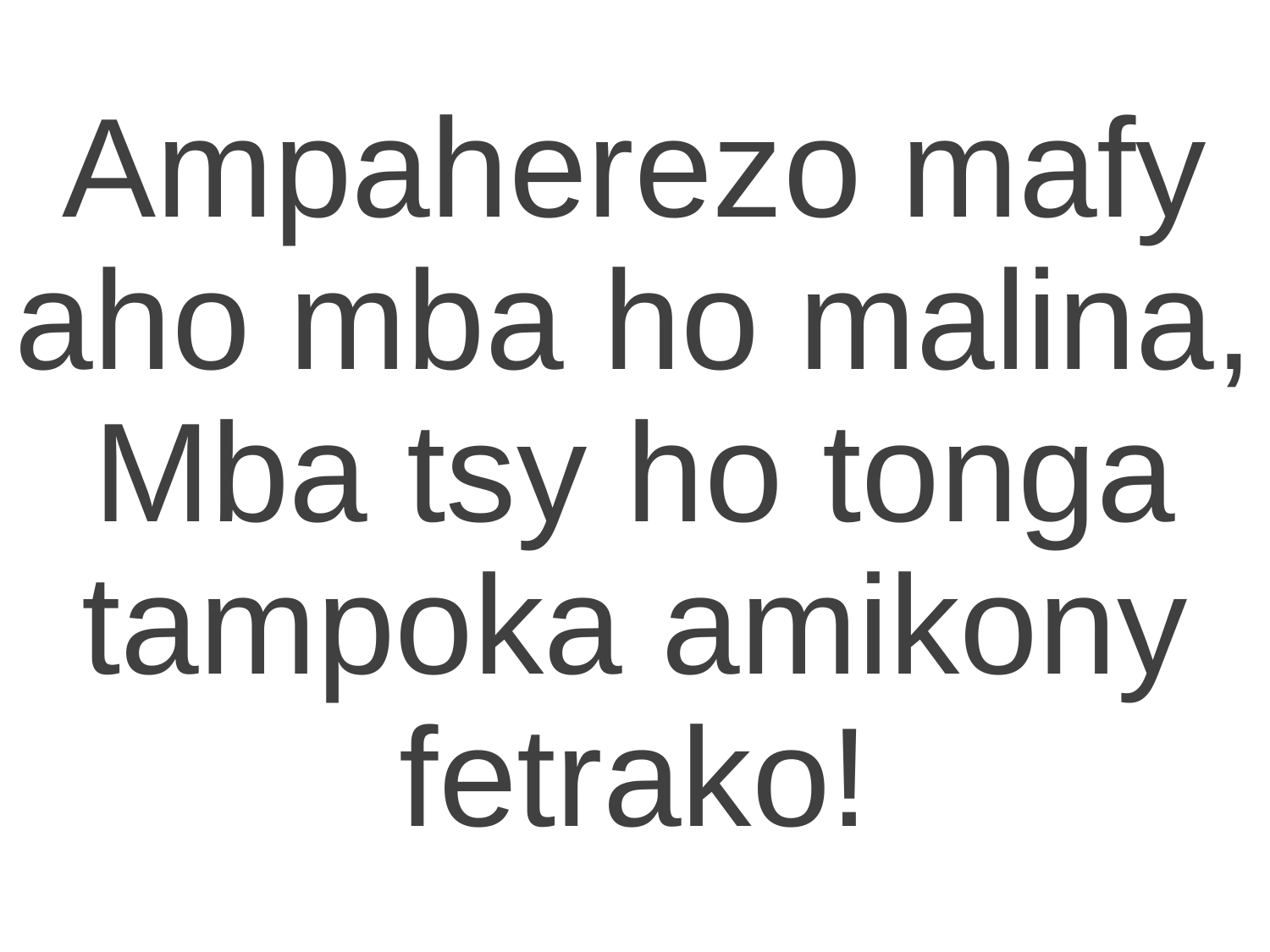

Ampaherezo mafy aho mba ho malina,
Mba tsy ho tonga tampoka amikony
fetrako!